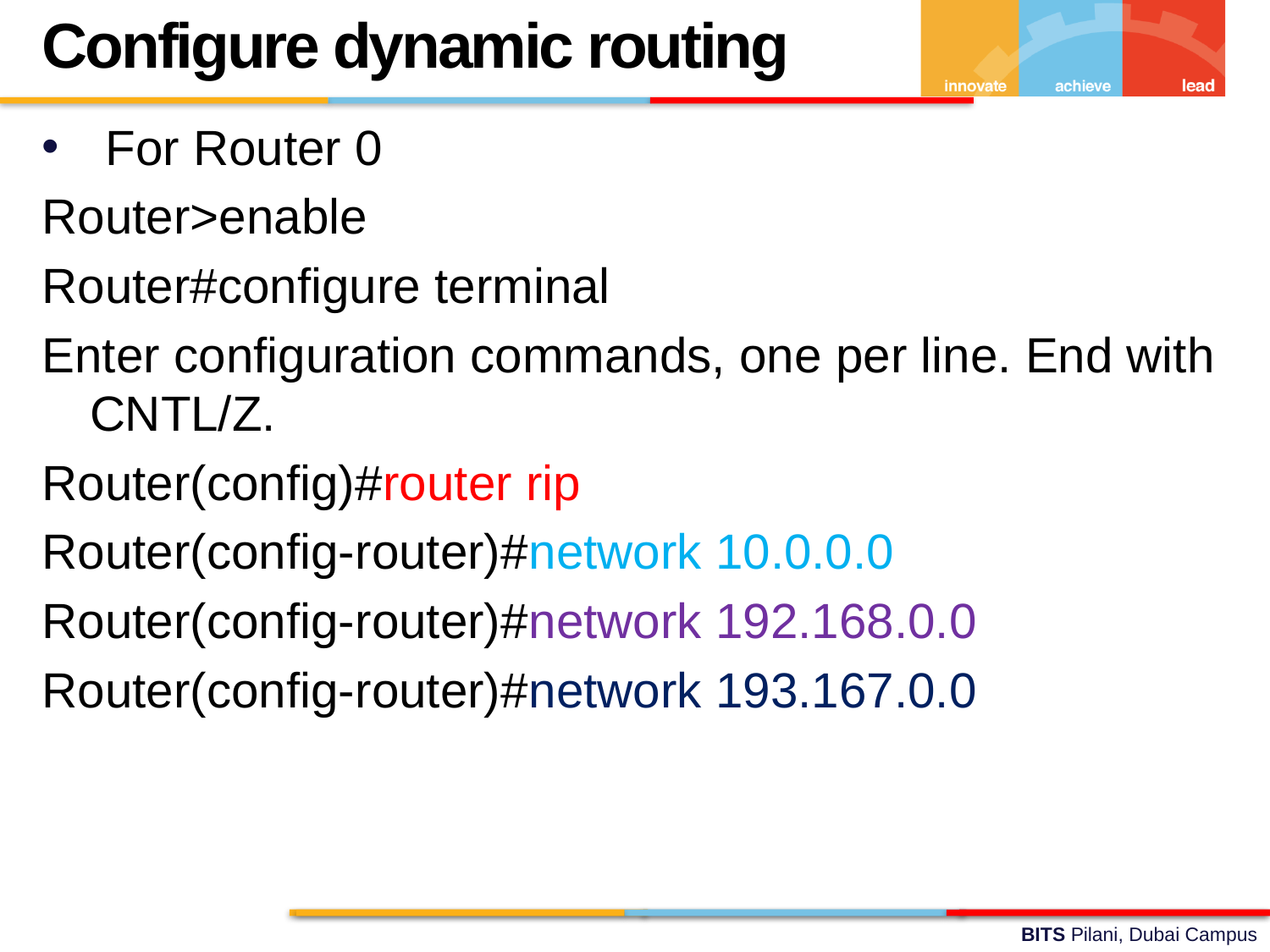

Configure dynamic routing
For Router 0
Router>enable
Router#configure terminal
Enter configuration commands, one per line. End with CNTL/Z.
Router(config)#router rip
Router(config-router)#network 10.0.0.0
Router(config-router)#network 192.168.0.0
Router(config-router)#network 193.167.0.0